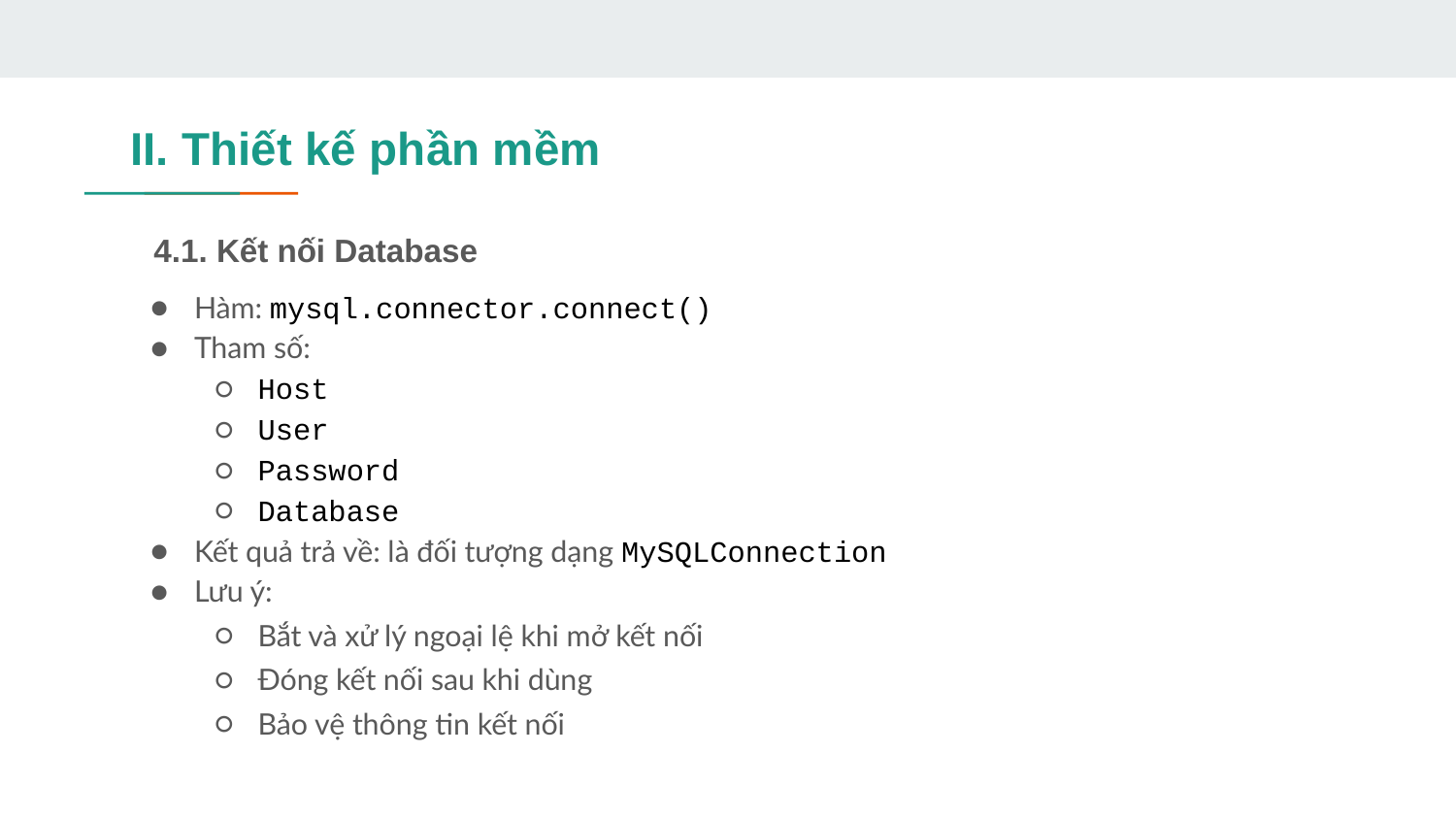

# II. Thiết kế phần mềm
4.1. Kết nối Database
Hàm: mysql.connector.connect()
Tham số:
Host
User
Password
Database
Kết quả trả về: là đối tượng dạng MySQLConnection
Lưu ý:
Bắt và xử lý ngoại lệ khi mở kết nối
Đóng kết nối sau khi dùng
Bảo vệ thông tin kết nối